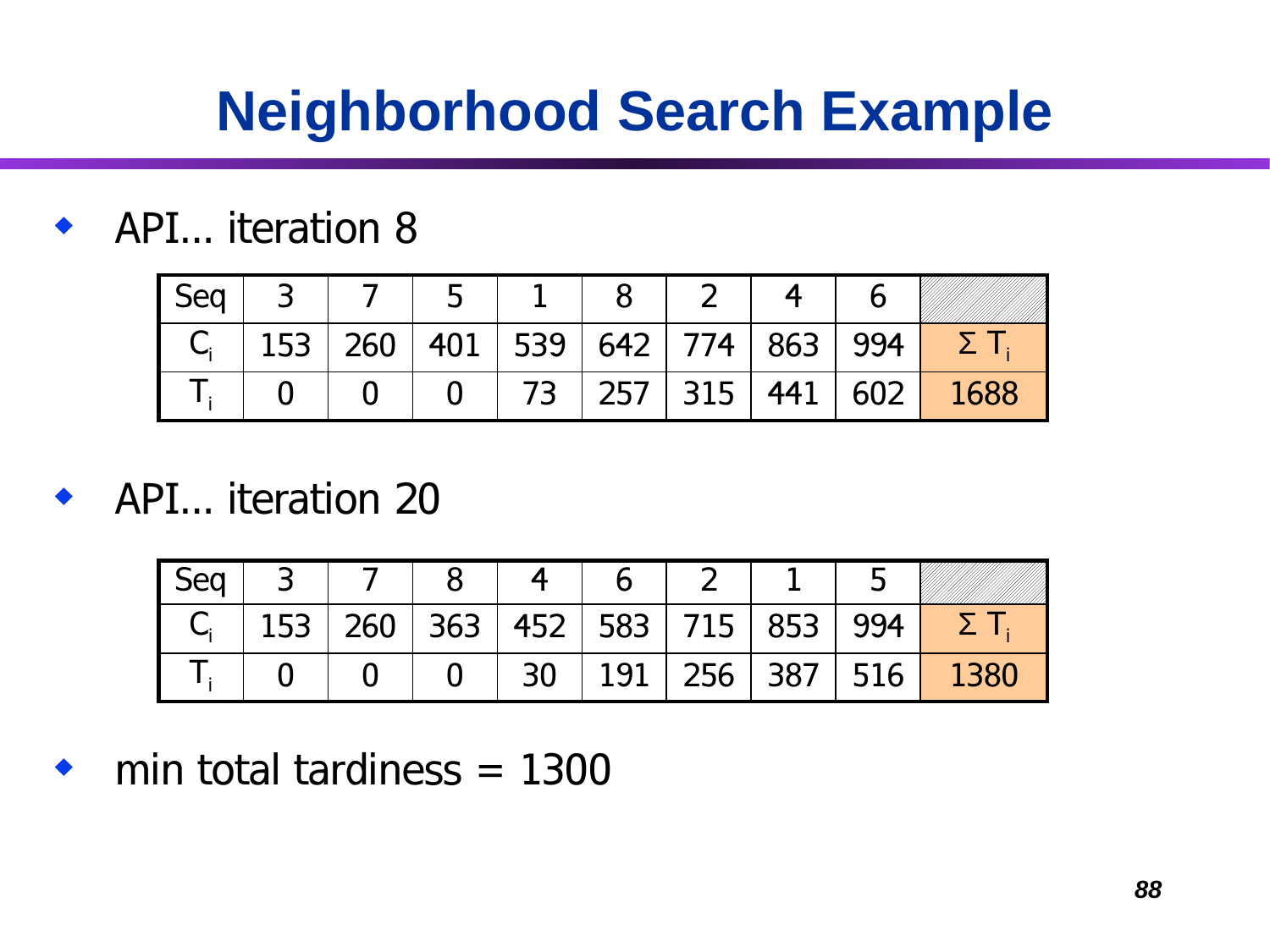

# Neighborhood Search Example
 API… iteration 8

 API… iteration 20

 min total tardiness = 1300
| Seq | 3 | 7 | 5 | 1 | 8 | 2 | 4 | 6 |  |
| --- | --- | --- | --- | --- | --- | --- | --- | --- | --- |
| Ci | 153 | 260 | 401 | 539 | 642 | 774 | 863 | 994 | Σ Ti |
| Ti | 0 | 0 | 0 | 73 | 257 | 315 | 441 | 602 | 1688 |
| Seq | 3 | 7 | 8 | 4 | 6 | 2 | 1 | 5 |  |
| --- | --- | --- | --- | --- | --- | --- | --- | --- | --- |
| Ci | 153 | 260 | 363 | 452 | 583 | 715 | 853 | 994 | Σ Ti |
| Ti | 0 | 0 | 0 | 30 | 191 | 256 | 387 | 516 | 1380 |
88